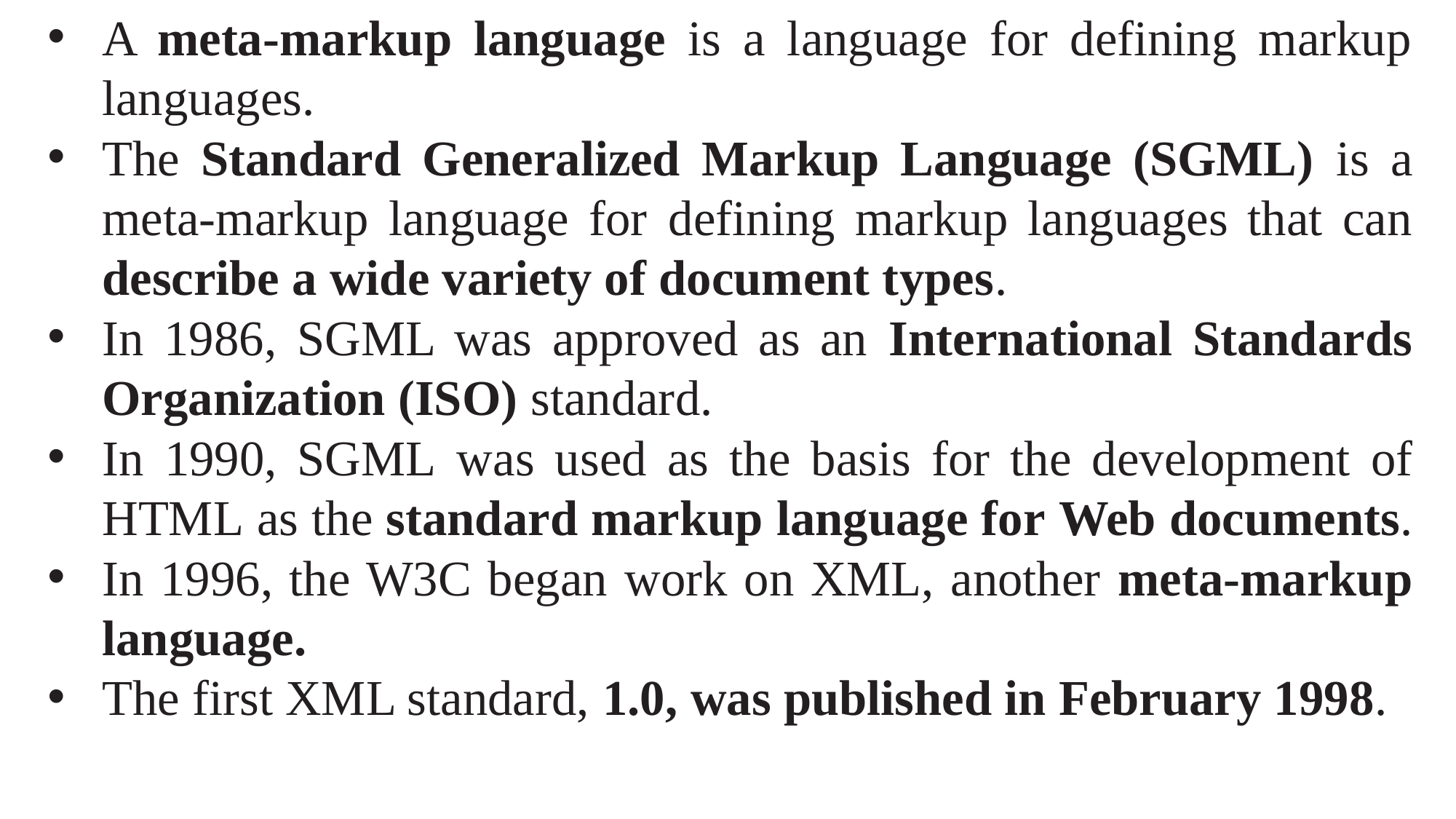

A meta-markup language is a language for defining markup languages.
The Standard Generalized Markup Language (SGML) is a meta-markup language for defining markup languages that can describe a wide variety of document types.
In 1986, SGML was approved as an International Standards Organization (ISO) standard.
In 1990, SGML was used as the basis for the development of HTML as the standard markup language for Web documents.
In 1996, the W3C began work on XML, another meta-markup language.
The first XML standard, 1.0, was published in February 1998.